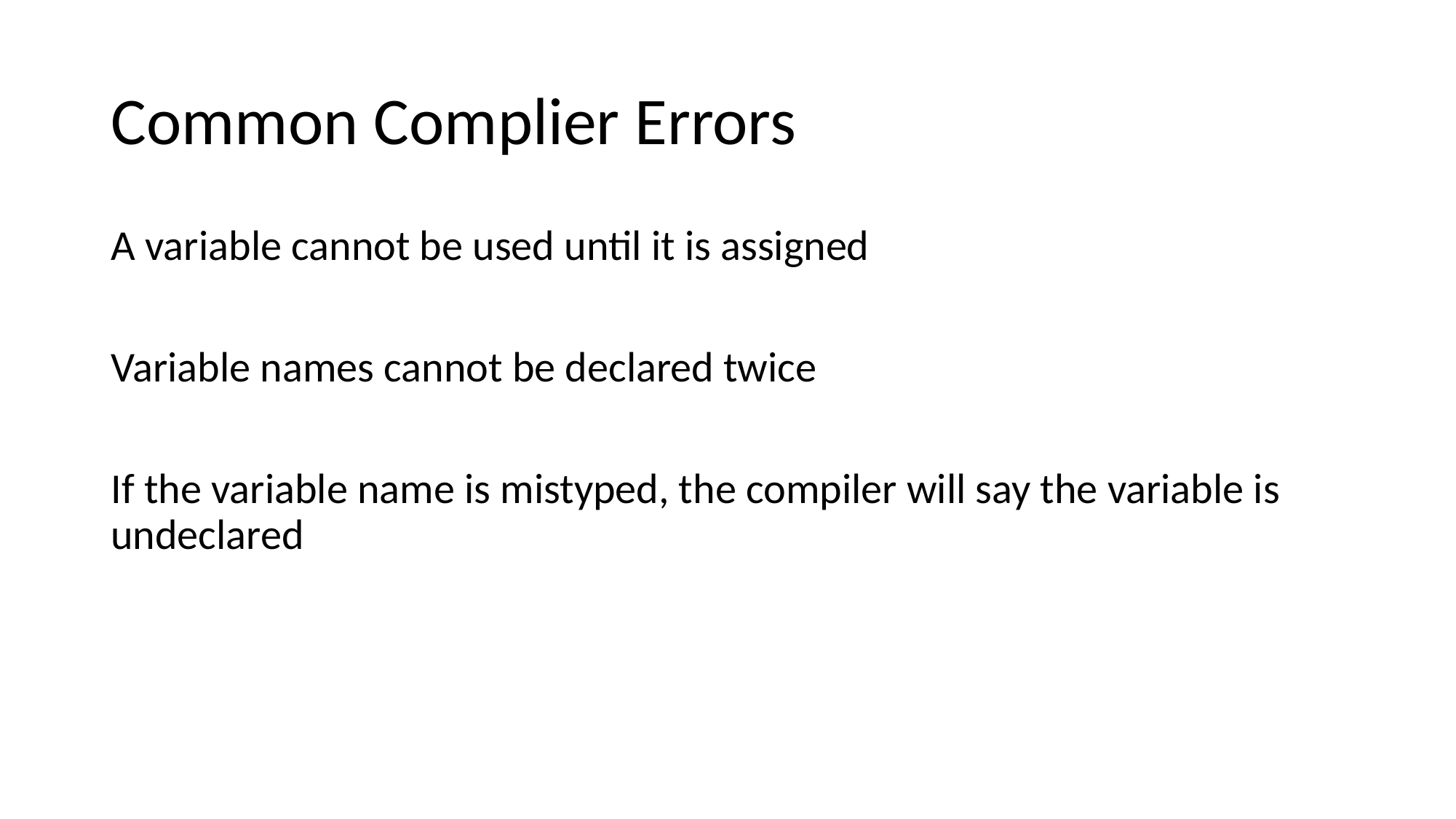

# Common Complier Errors
A variable cannot be used until it is assigned

Variable names cannot be declared twice

If the variable name is mistyped, the compiler will say the variable is undeclared